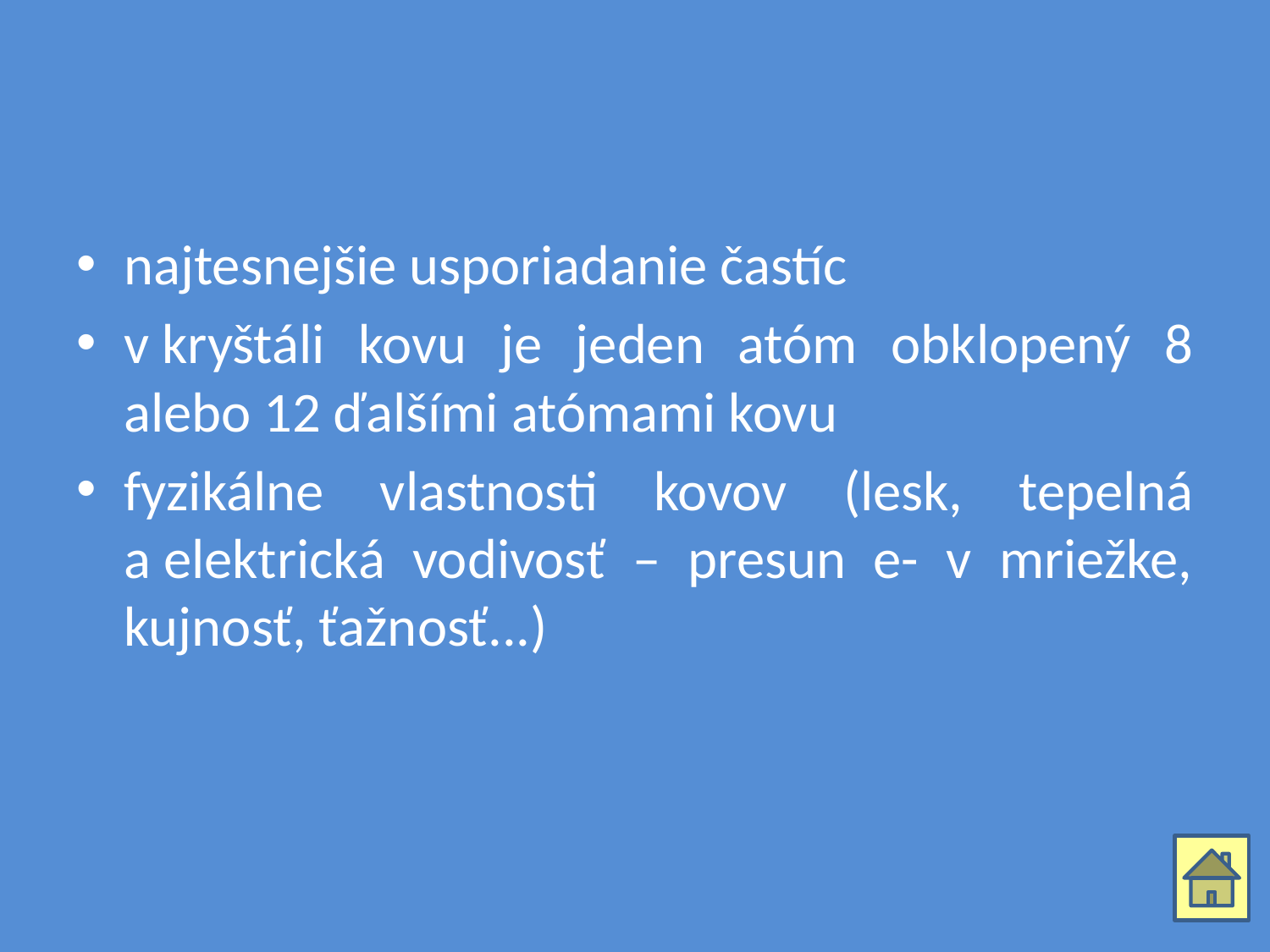

#
najtesnejšie usporiadanie častíc
v kryštáli kovu je jeden atóm obklopený 8 alebo 12 ďalšími atómami kovu
fyzikálne vlastnosti kovov (lesk, tepelná a elektrická vodivosť – presun e- v mriežke, kujnosť, ťažnosť...)